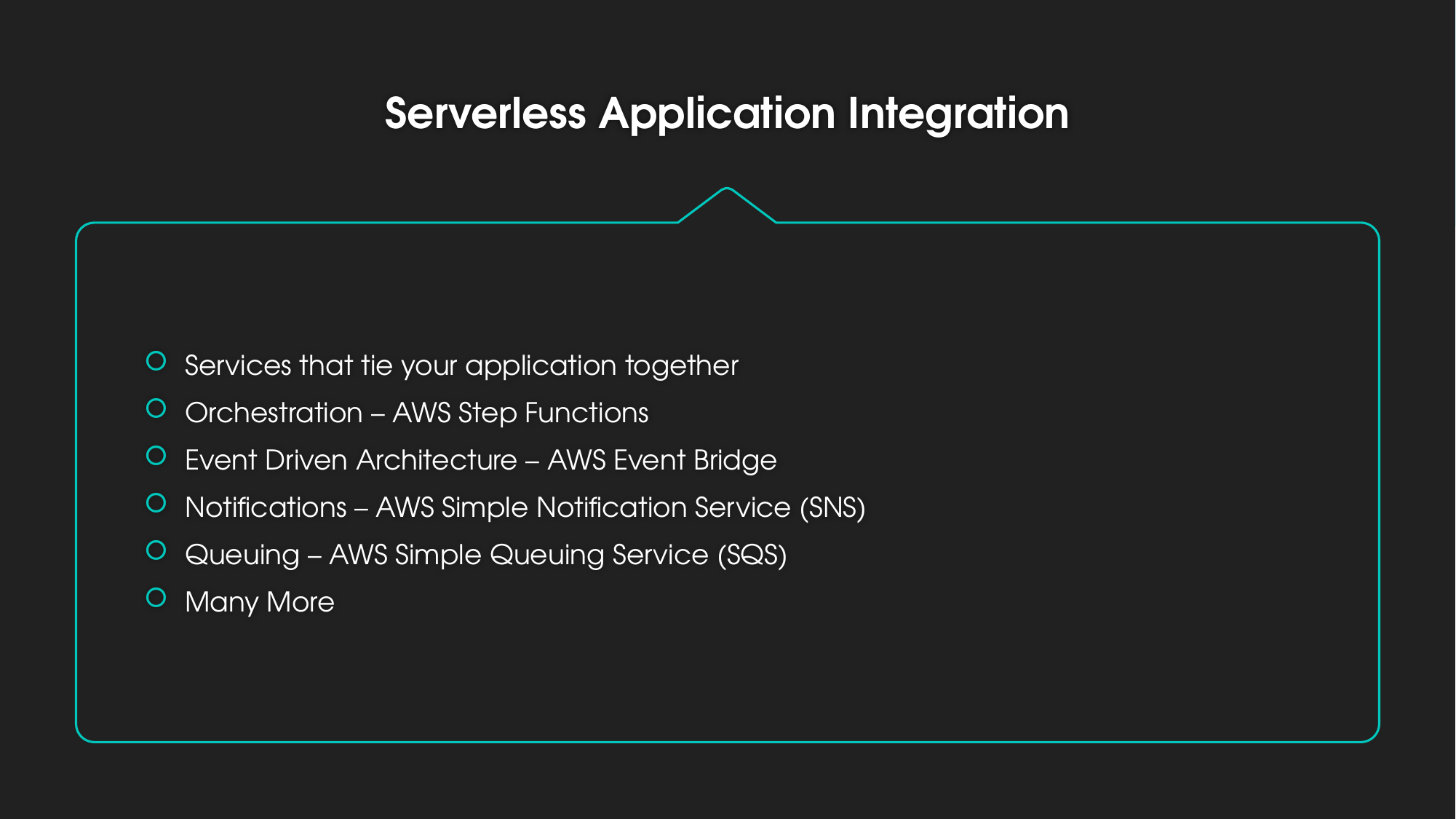

# Serverless Application Integration

Services that tie your application together
Orchestration – AWS Step Functions
Event Driven Architecture – AWS Event Bridge
Notifications – AWS Simple Notification Service (SNS)
Queuing – AWS Simple Queuing Service (SQS)
Many More